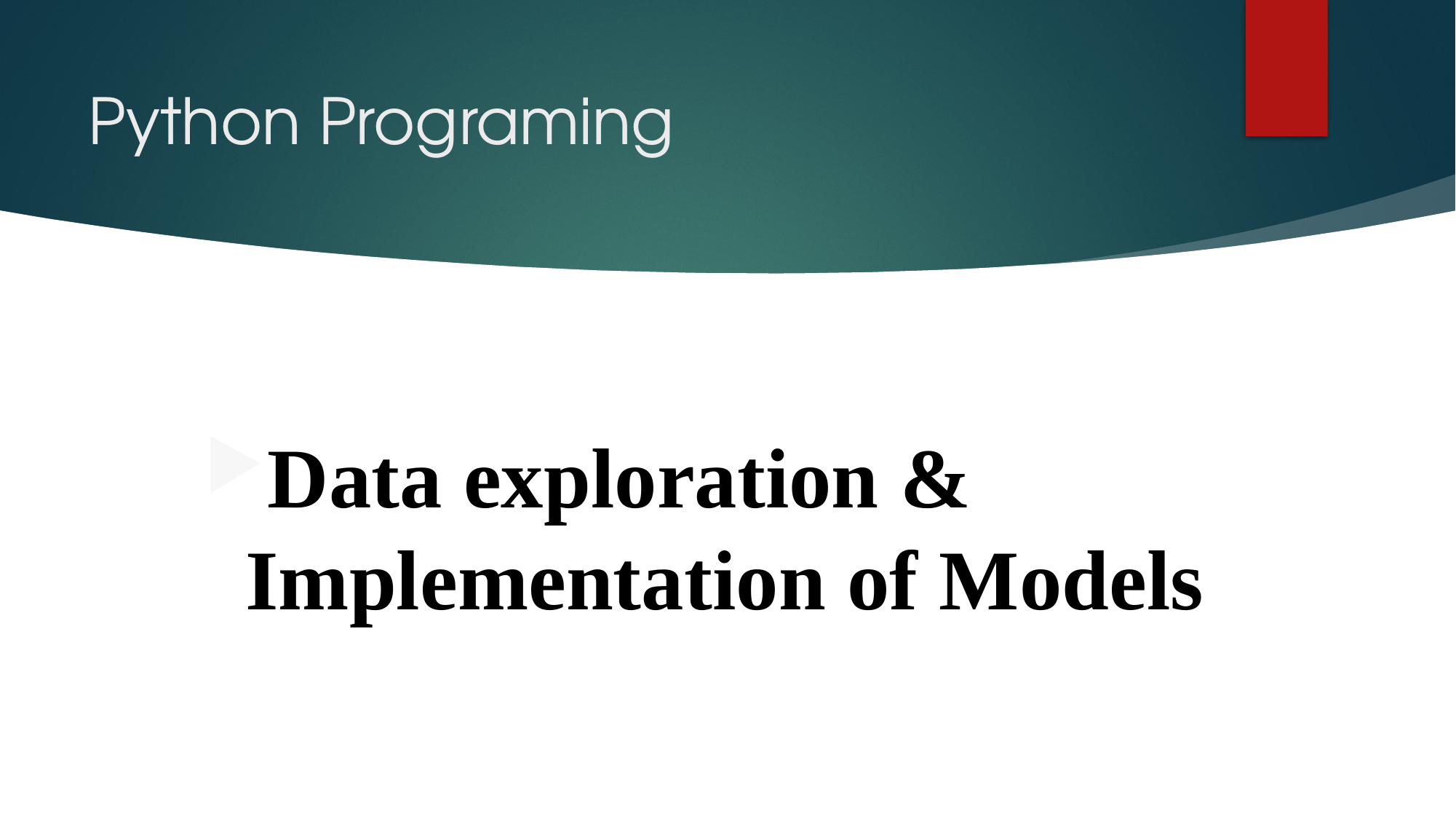

# Python Programing

Data exploration & Implementation of Models